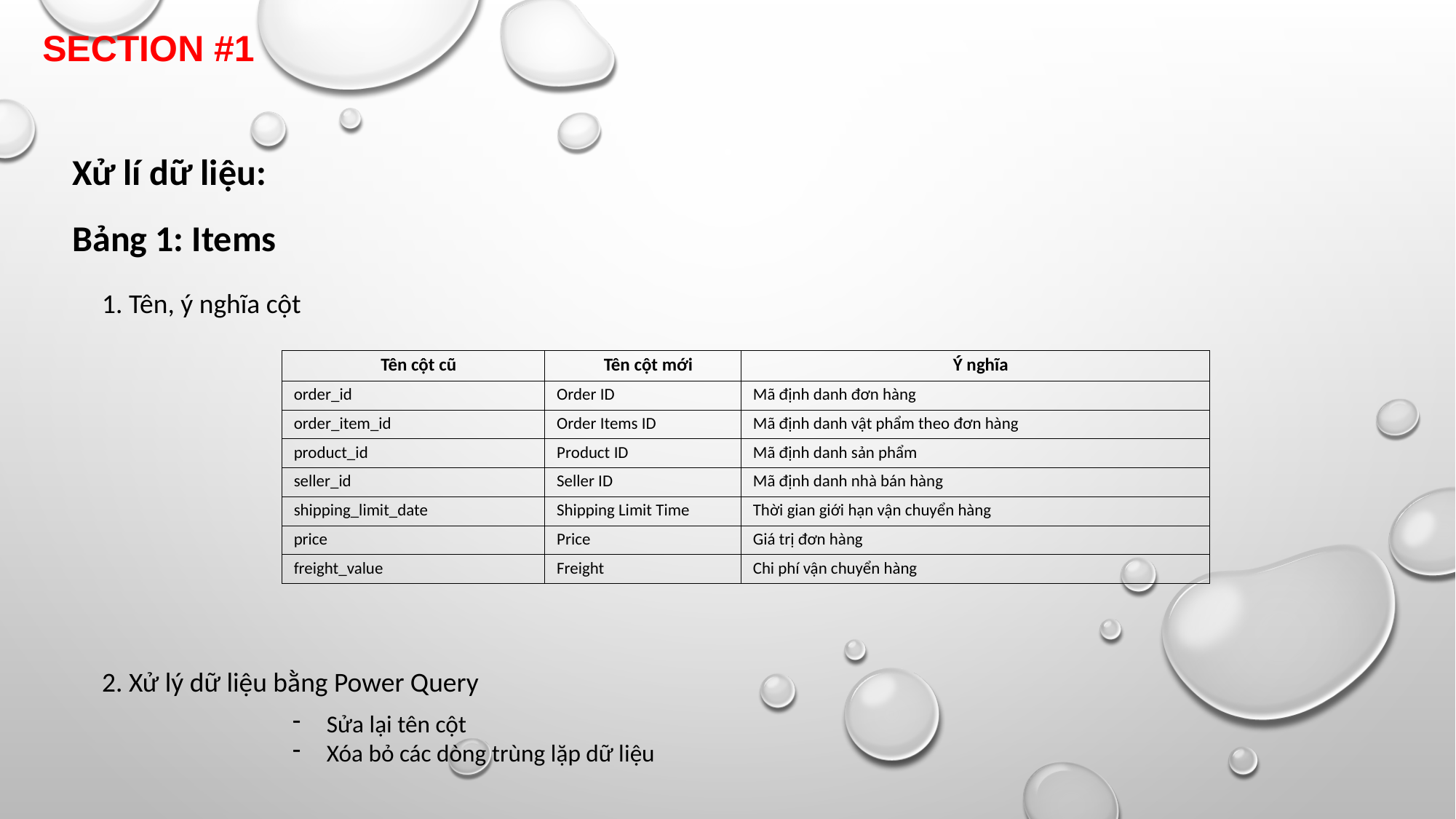

SECTION #1
Xử lí dữ liệu:
Bảng 1: Items
1. Tên, ý nghĩa cột
| Tên cột cũ | Tên cột mới | Ý nghĩa |
| --- | --- | --- |
| order\_id | Order ID | Mã định danh đơn hàng |
| order\_item\_id | Order Items ID | Mã định danh vật phẩm theo đơn hàng |
| product\_id | Product ID | Mã định danh sản phẩm |
| seller\_id | Seller ID | Mã định danh nhà bán hàng |
| shipping\_limit\_date | Shipping Limit Time | Thời gian giới hạn vận chuyển hàng |
| price | Price | Giá trị đơn hàng |
| freight\_value | Freight | Chi phí vận chuyển hàng |
2. Xử lý dữ liệu bằng Power Query
Sửa lại tên cột
Xóa bỏ các dòng trùng lặp dữ liệu